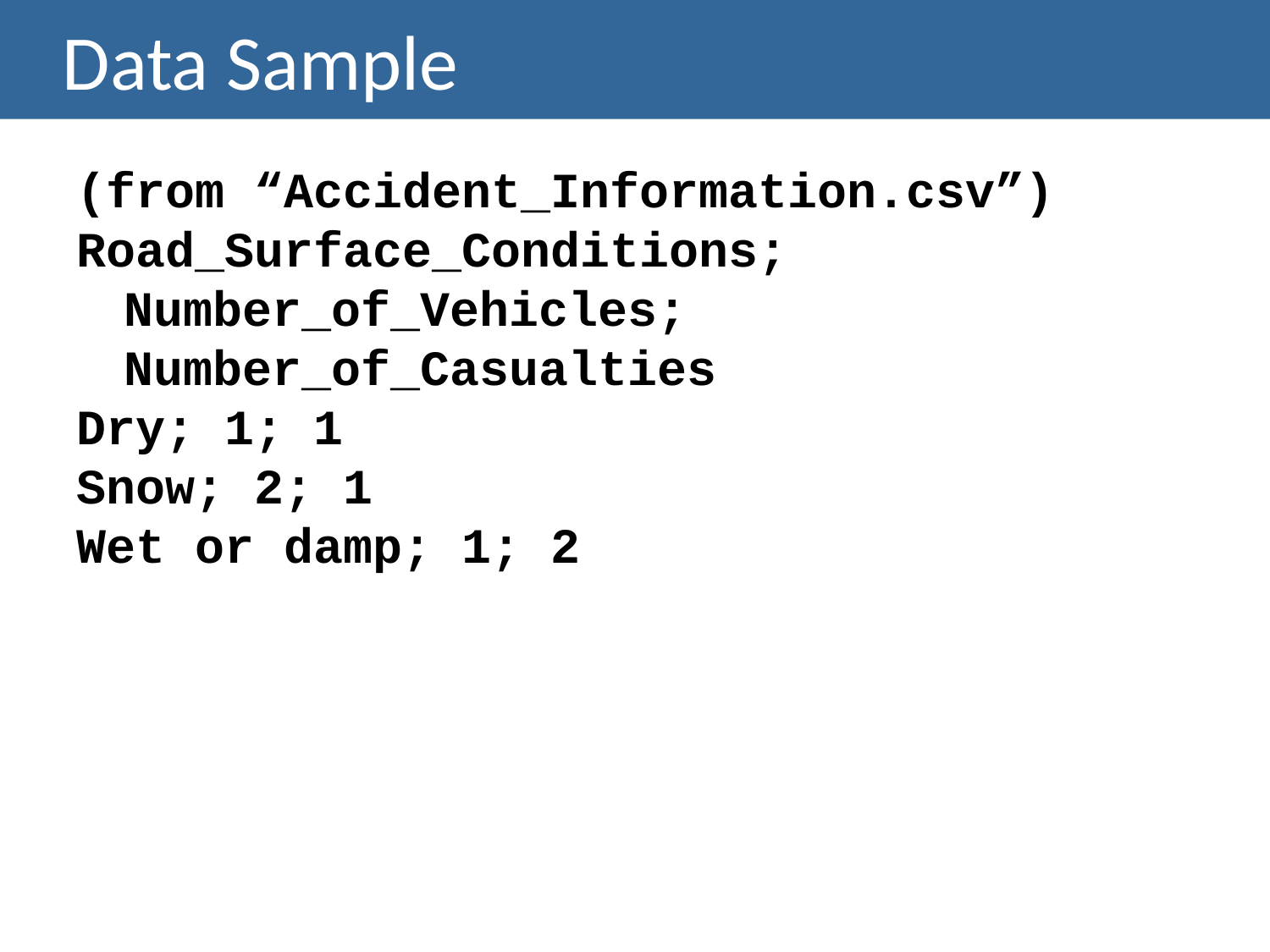

# Data Sample
(from “Accident_Information.csv”)
Road_Surface_Conditions; Number_of_Vehicles; Number_of_Casualties
Dry; 1; 1
Snow; 2; 1
Wet or damp; 1; 2